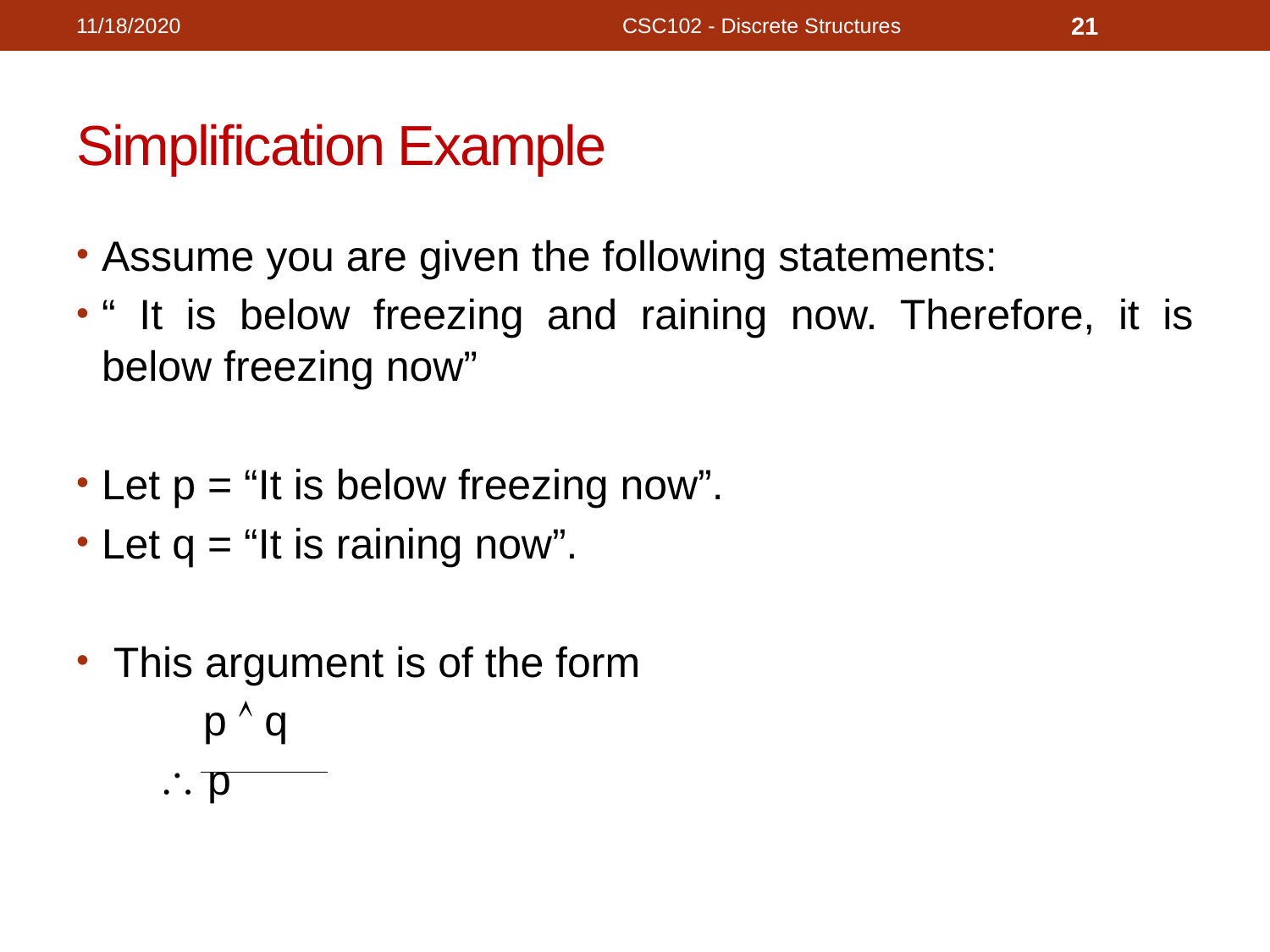

11/18/2020
CSC102 - Discrete Structures
21
# Simplification Example
Assume you are given the following statements:
“ It is below freezing and raining now. Therefore, it is below freezing now”

Let p = “It is below freezing now”.
Let q = “It is raining now”.

 This argument is of the form
 	p ∧ q
       ∴ p